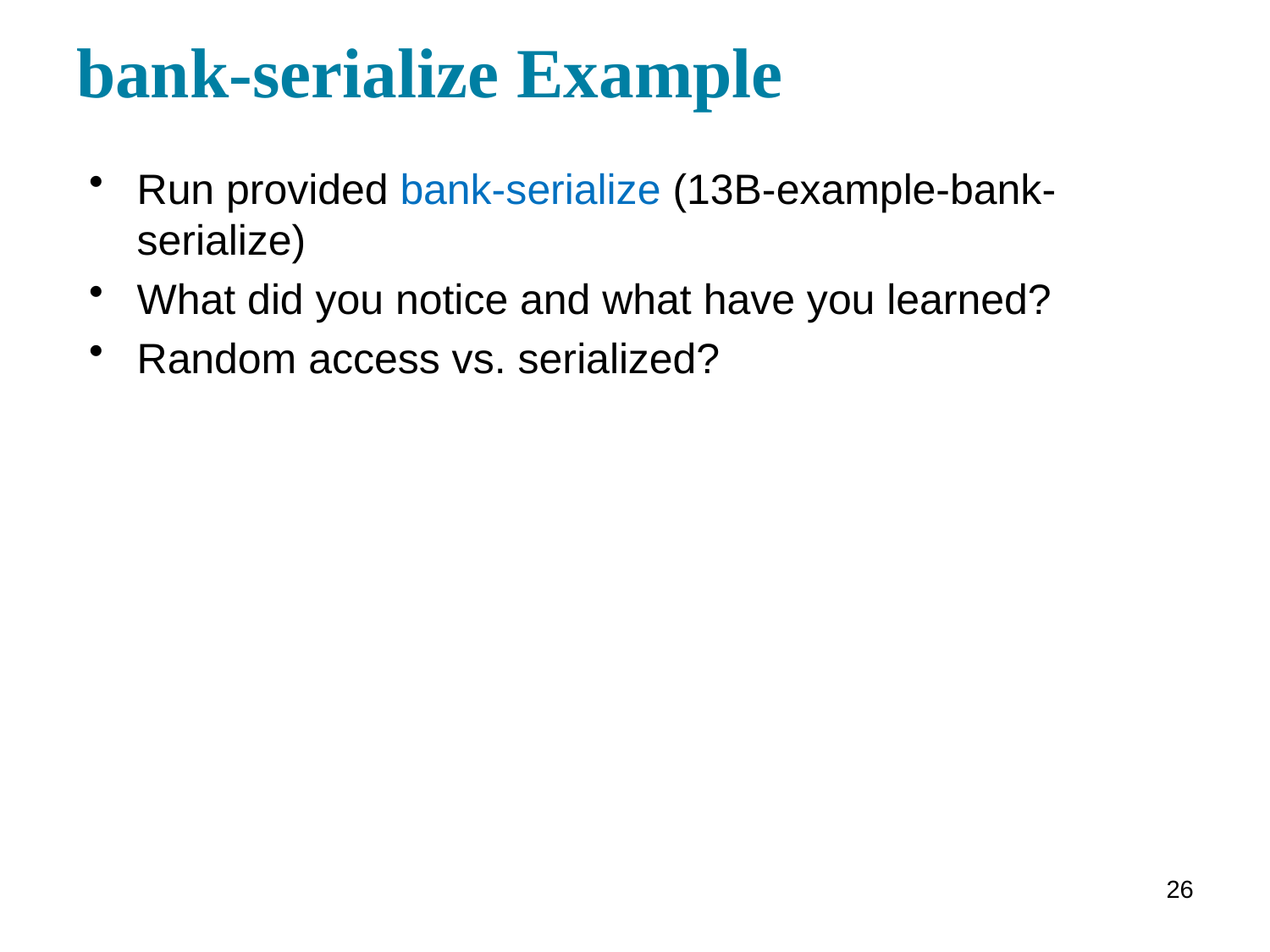

# bank-serialize Example
Run provided bank-serialize (13B-example-bank-serialize)
What did you notice and what have you learned?
Random access vs. serialized?
26